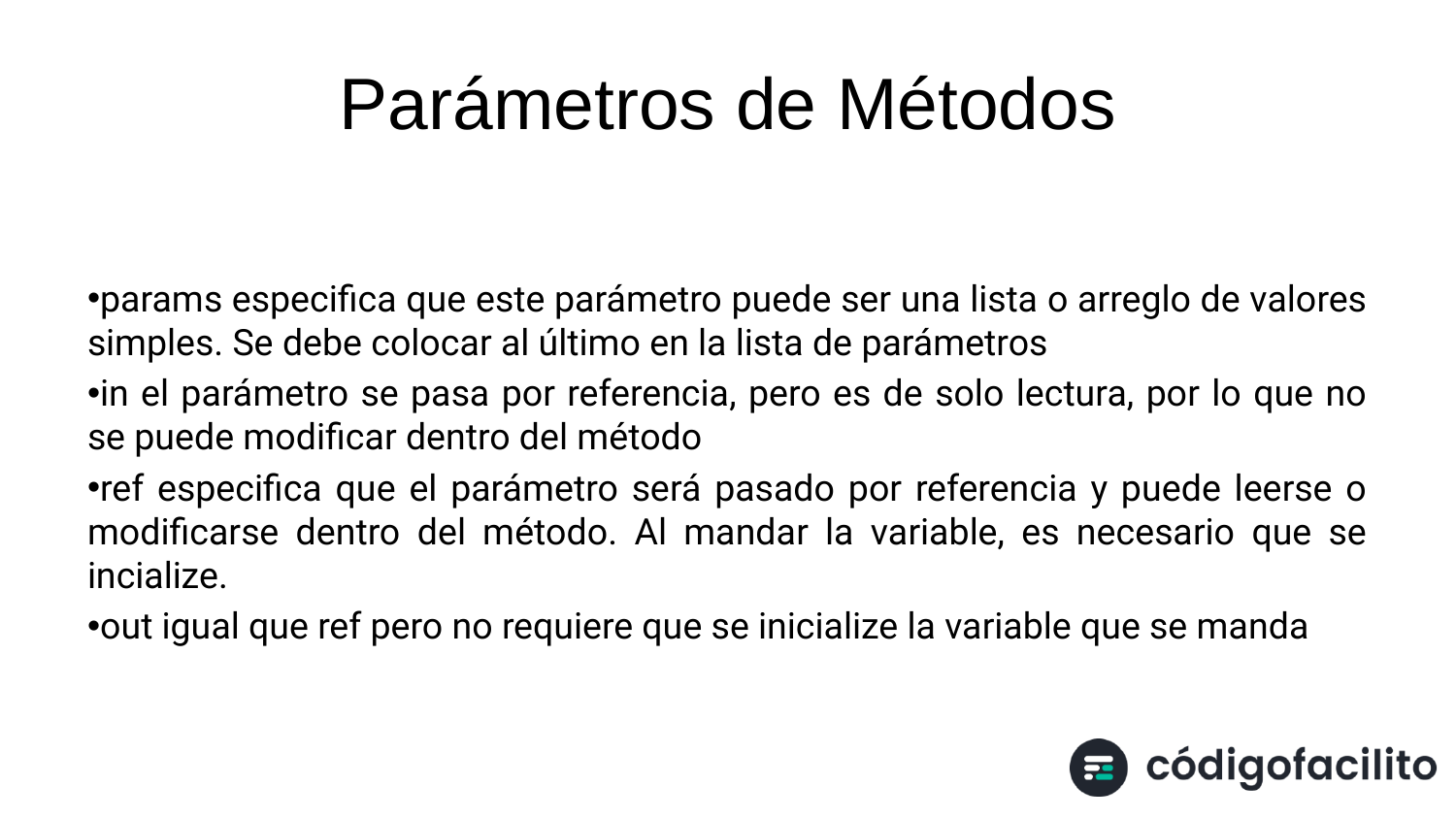

# Parámetros de Métodos
params especifica que este parámetro puede ser una lista o arreglo de valores simples. Se debe colocar al último en la lista de parámetros
in el parámetro se pasa por referencia, pero es de solo lectura, por lo que no se puede modificar dentro del método
ref especifica que el parámetro será pasado por referencia y puede leerse o modificarse dentro del método. Al mandar la variable, es necesario que se incialize.
out igual que ref pero no requiere que se inicialize la variable que se manda